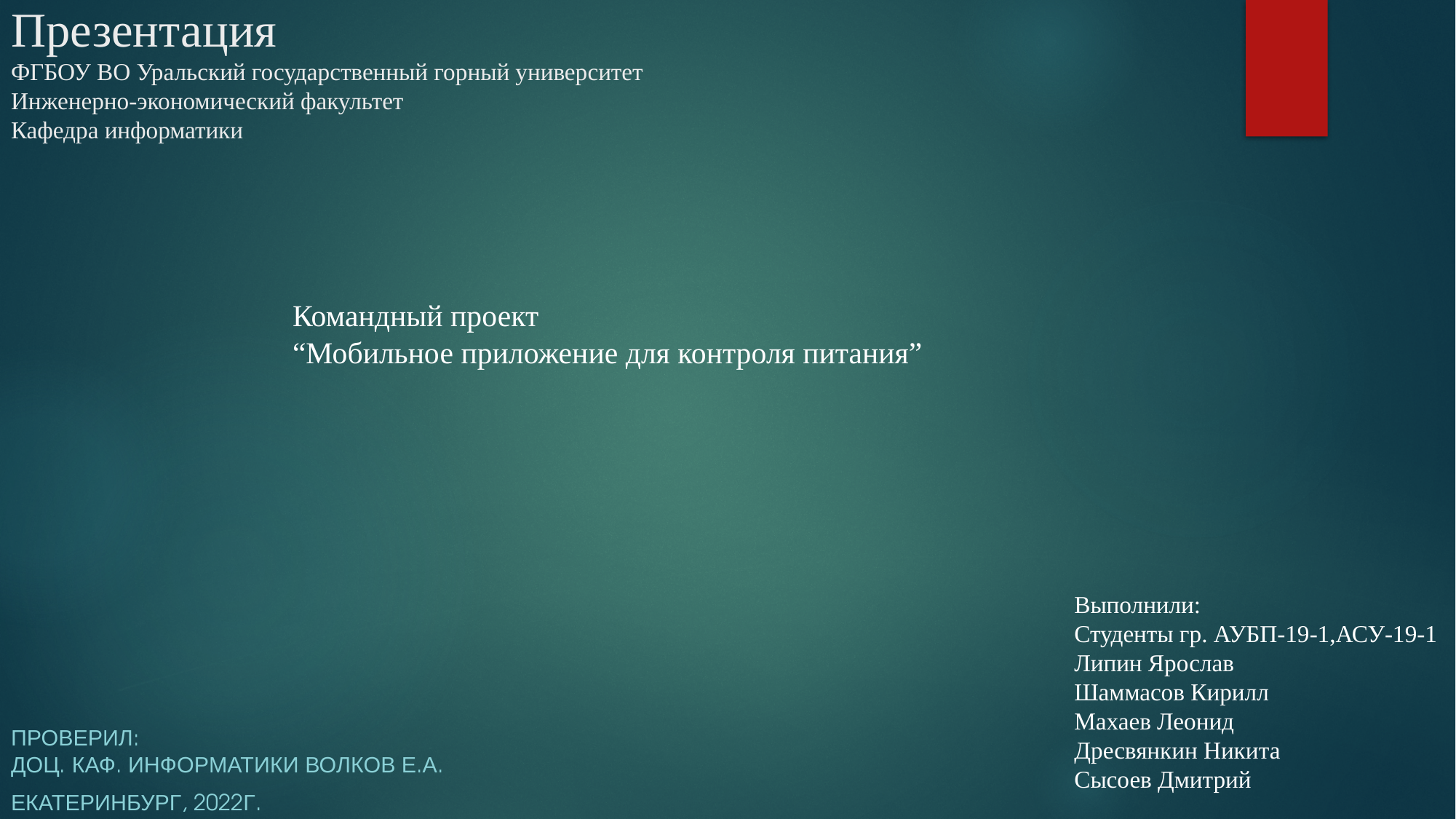

# Презентация ФГБОУ ВО Уральский государственный горный университет Инженерно-экономический факультет Кафедра информатики
Командный проект 
“Мобильное приложение для контроля питания”
Выполнили:
Студенты гр. АУБП-19-1,АСУ-19-1
Липин Ярослав
Шаммасов Кирилл
Махаев Леонид
Дресвянкин Никита
Сысоев Дмитрий

Проверил:
доц. каф. информатики Волков Е.А.
Екатеринбург, 2022г.